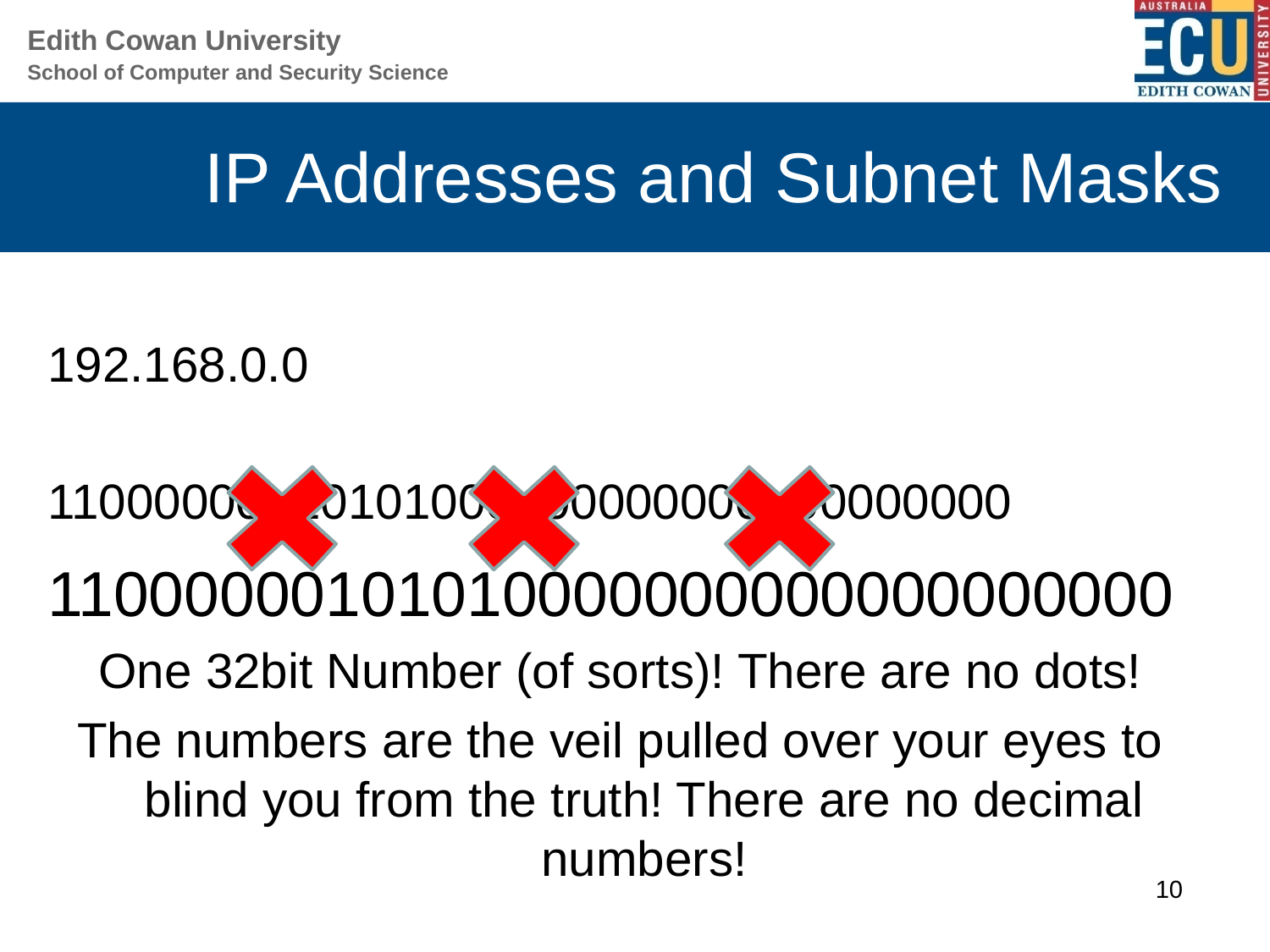

# IP Addresses and Subnet Masks

192.168.0.0
11000000.10101000.00000000.00000000
11000000101010000000000000000000
One 32bit Number (of sorts)! There are no dots!
The numbers are the veil pulled over your eyes to blind you from the truth! There are no decimal numbers!

10